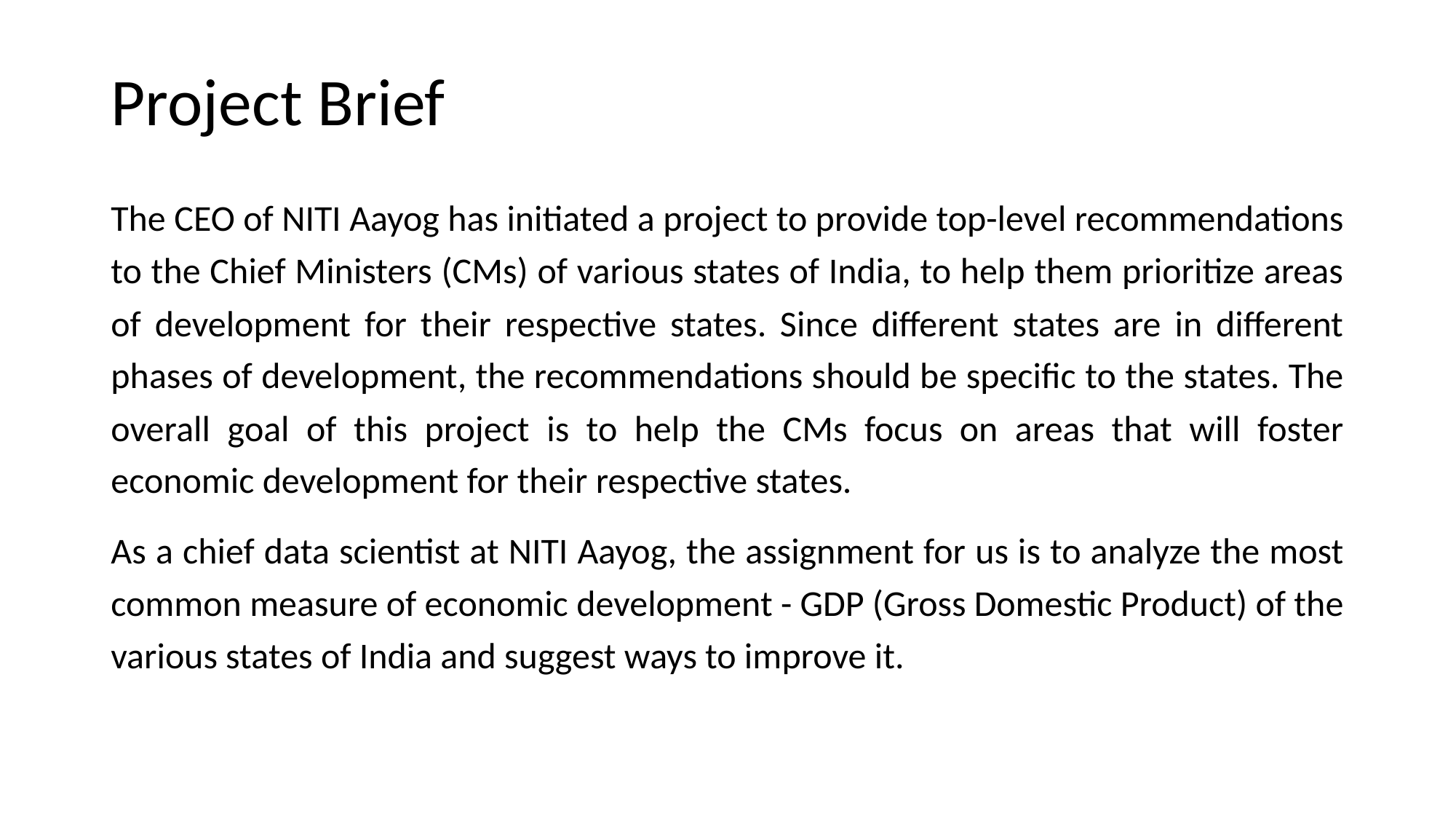

# Project Brief
The CEO of NITI Aayog has initiated a project to provide top-level recommendations to the Chief Ministers (CMs) of various states of India, to help them prioritize areas of development for their respective states. Since different states are in different phases of development, the recommendations should be specific to the states. The overall goal of this project is to help the CMs focus on areas that will foster economic development for their respective states.
As a chief data scientist at NITI Aayog, the assignment for us is to analyze the most common measure of economic development - GDP (Gross Domestic Product) of the various states of India and suggest ways to improve it.